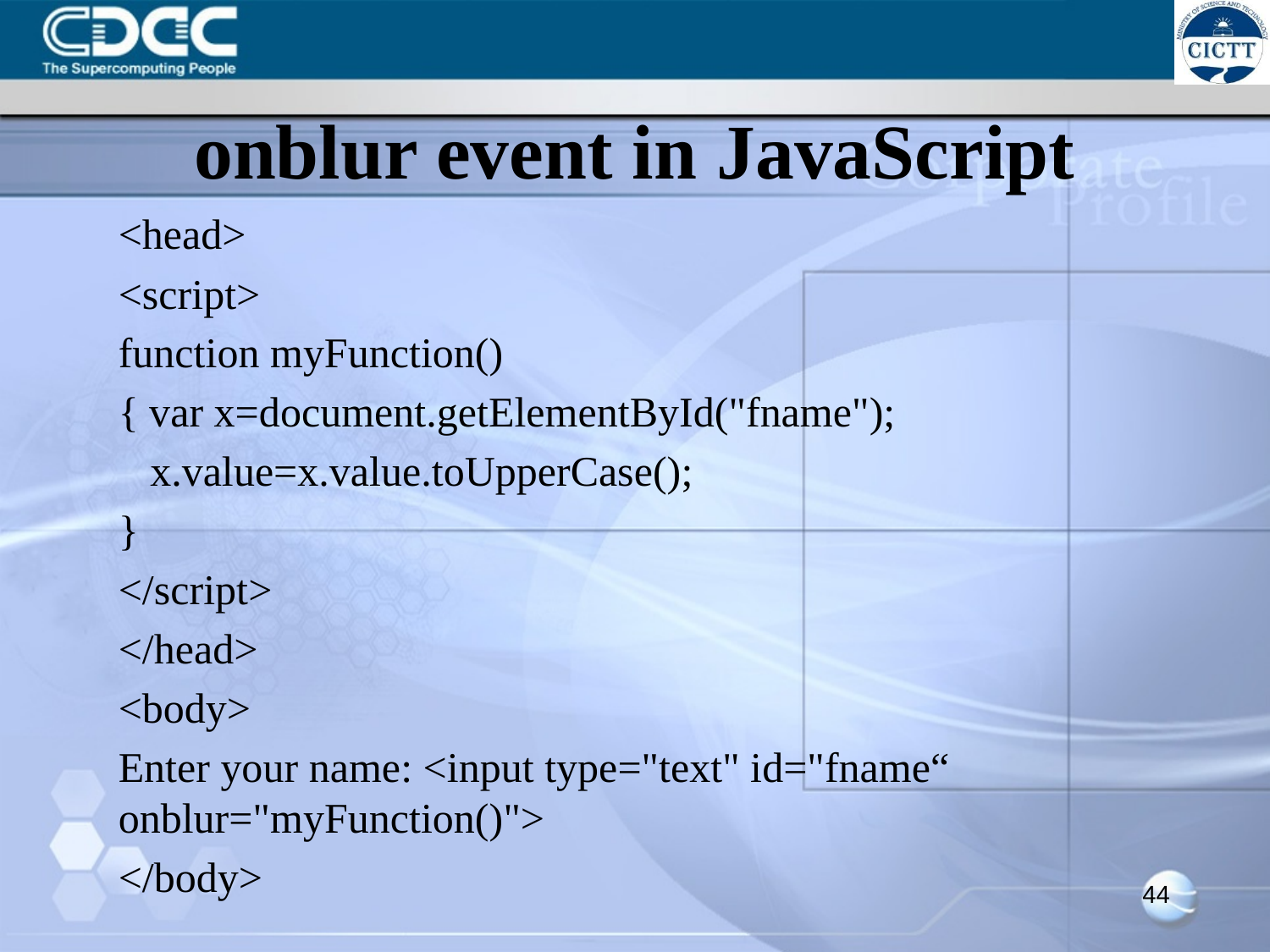

# onblur event in JavaScript
<head>
<script>
function myFunction()
{ var x=document.getElementById("fname");
   x.value=x.value.toUpperCase();
}
</script>
</head>
<body>
Enter your name: <input type="text" id="fname“ onblur="myFunction()">
</body>